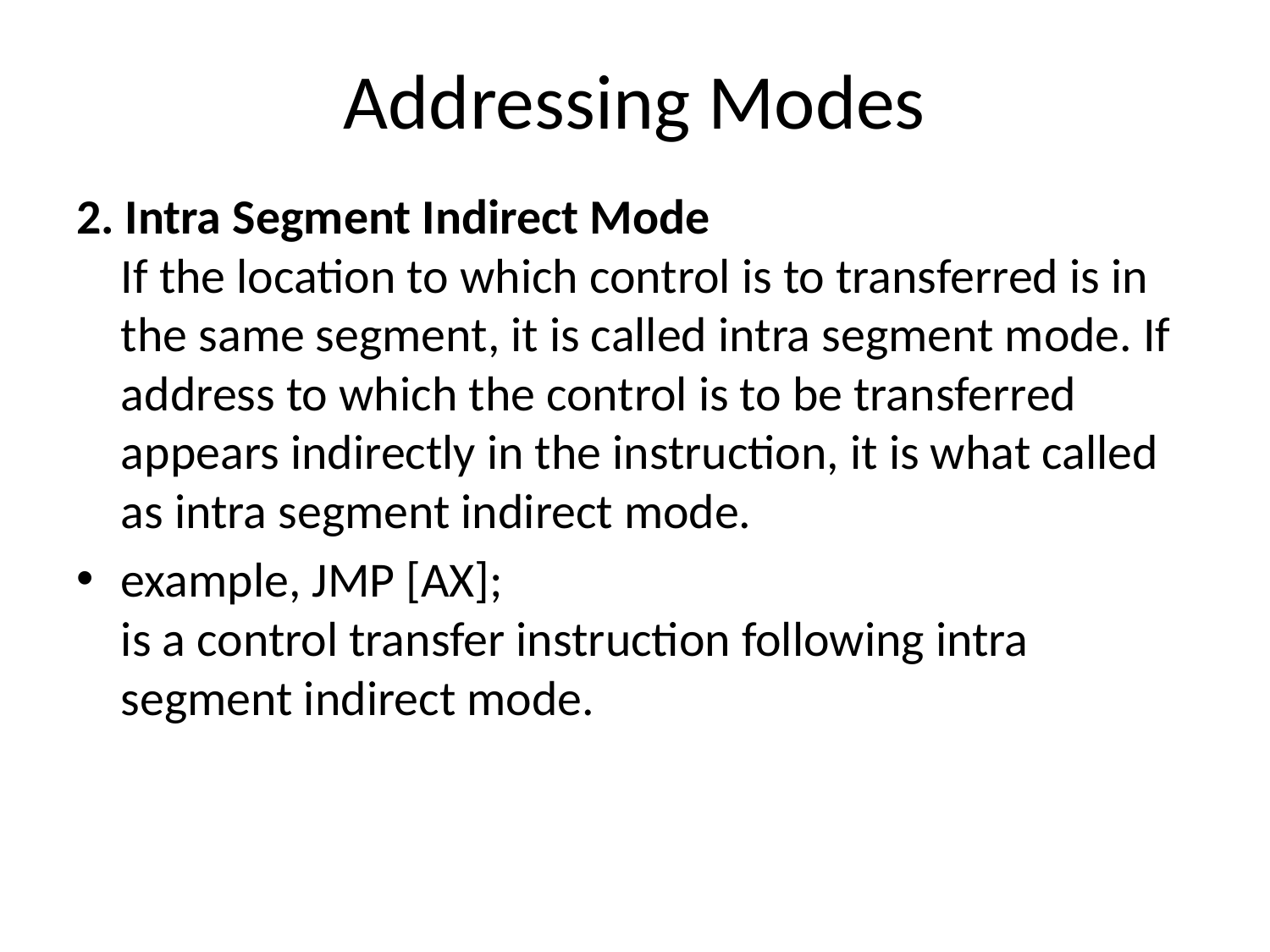

# Addressing Modes
2. Intra Segment Indirect Mode
If the location to which control is to transferred is in the same segment, it is called intra segment mode. If address to which the control is to be transferred appears indirectly in the instruction, it is what called as intra segment indirect mode.
example, JMP [AX];
is a control transfer instruction following intra segment indirect mode.